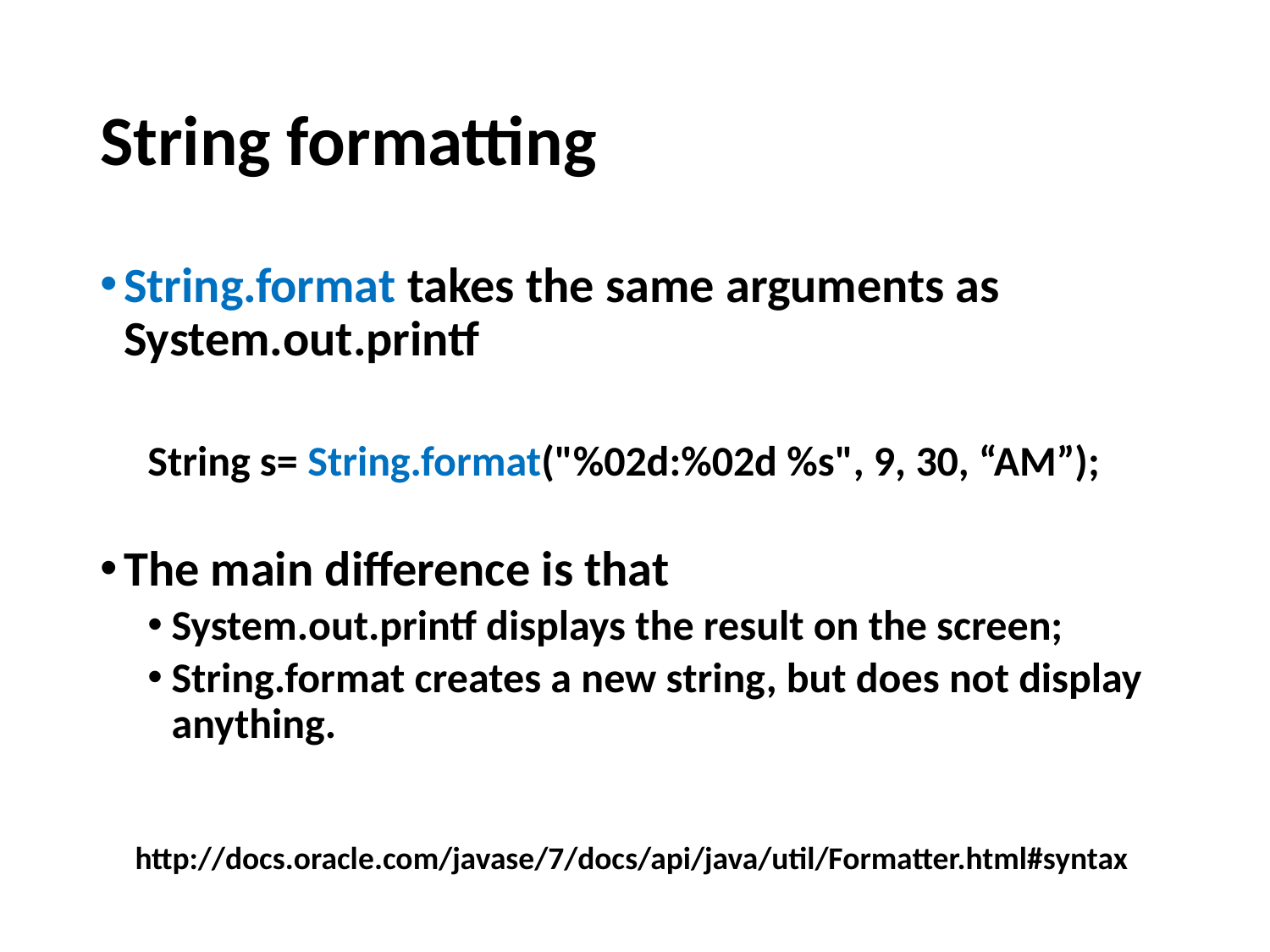

# String formatting
String.format takes the same arguments as System.out.printf

String s= String.format("%02d:%02d %s", 9, 30, “AM”);
The main difference is that
System.out.printf displays the result on the screen;
String.format creates a new string, but does not display anything.
http://docs.oracle.com/javase/7/docs/api/java/util/Formatter.html#syntax